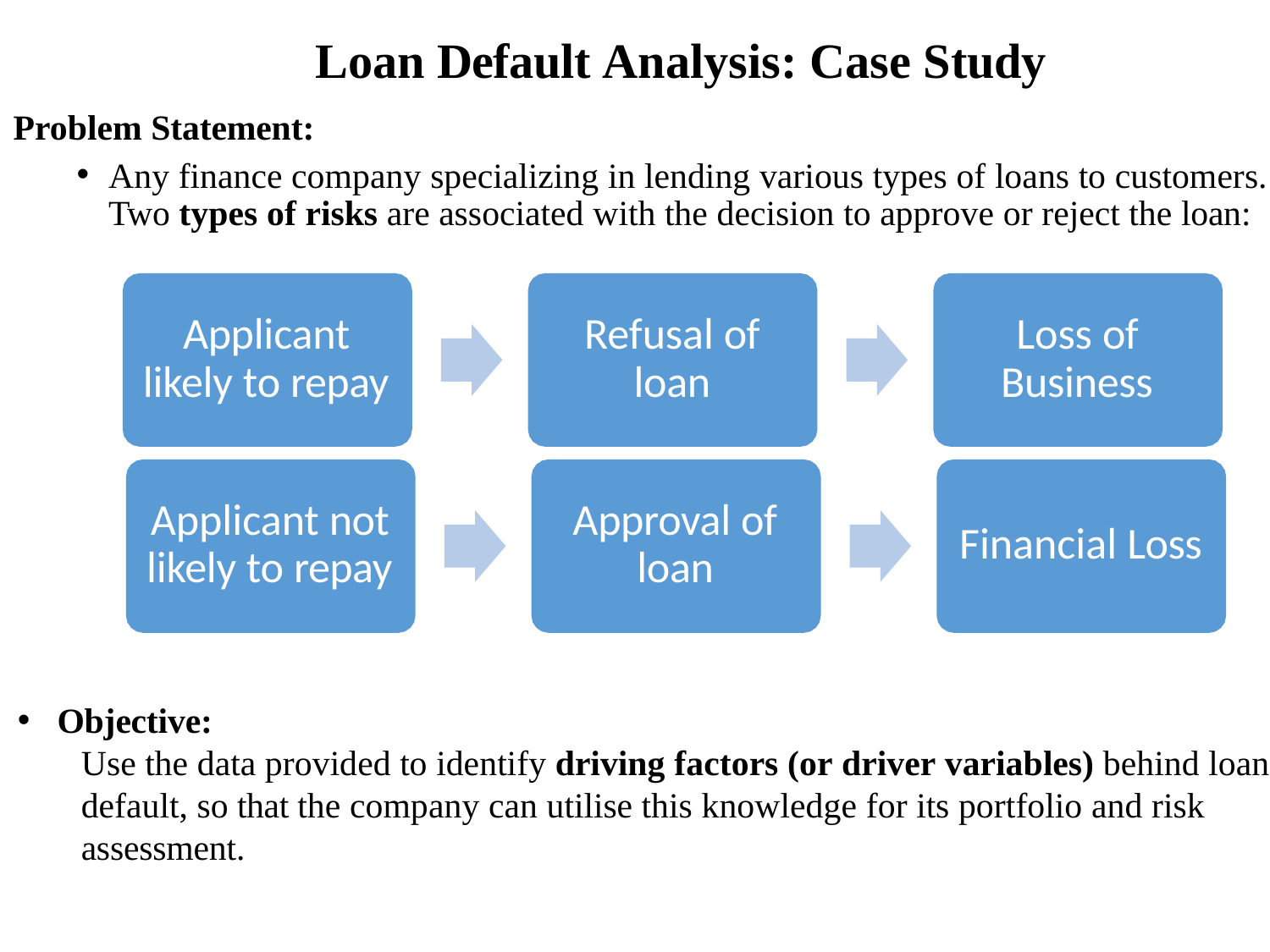

Loan Default Analysis: Case Study
Problem Statement:
Any finance company specializing in lending various types of loans to customers. Two types of risks are associated with the decision to approve or reject the loan:

Applicant likely to repay
Refusal of loan
Loss of Business

Applicant not likely to repay
Approval of loan

Financial Loss
Objective:
Use the data provided to identify driving factors (or driver variables) behind loan default, so that the company can utilise this knowledge for its portfolio and risk assessment.